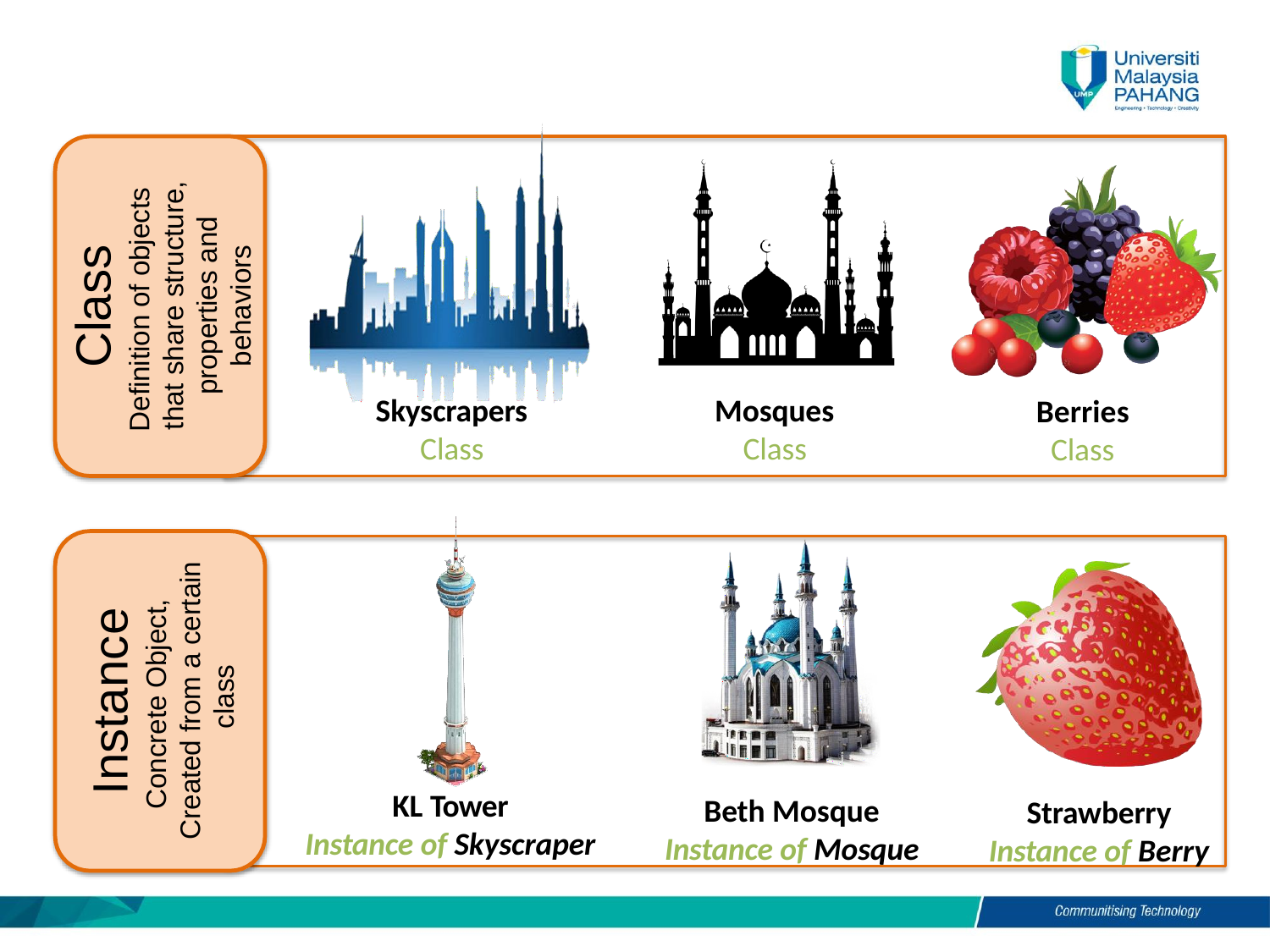

Class
Definition of objects  that share structure,  properties and  behaviors
Skyscrapers
Class
Mosques
Class
Berries
Class

Instance
Concrete Object,  Created from a certain  class

KL Tower
Instance of Skyscraper
Beth Mosque
Instance of Mosque
Strawberry
Instance of Berry